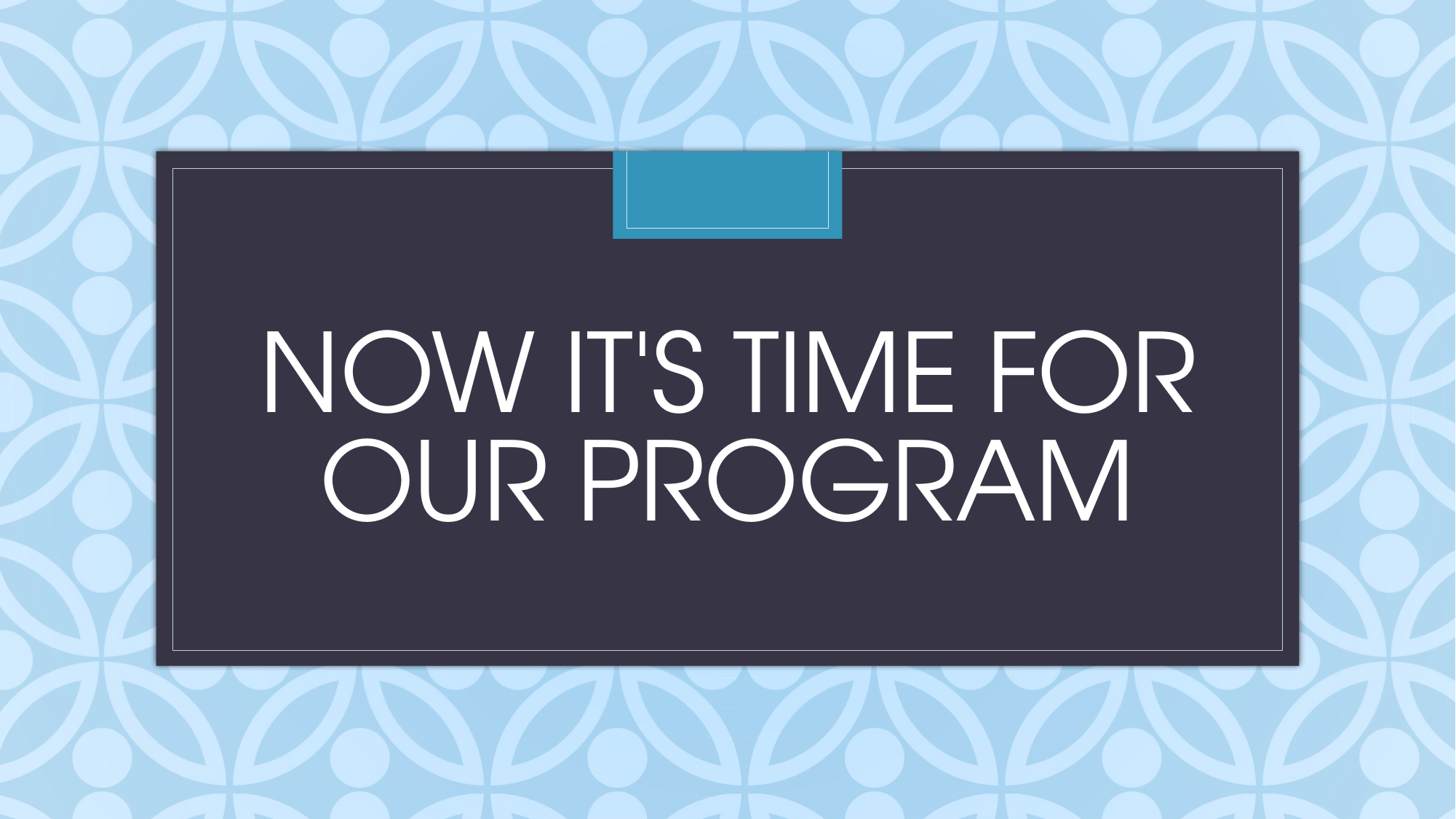

# NOW it's time for our program